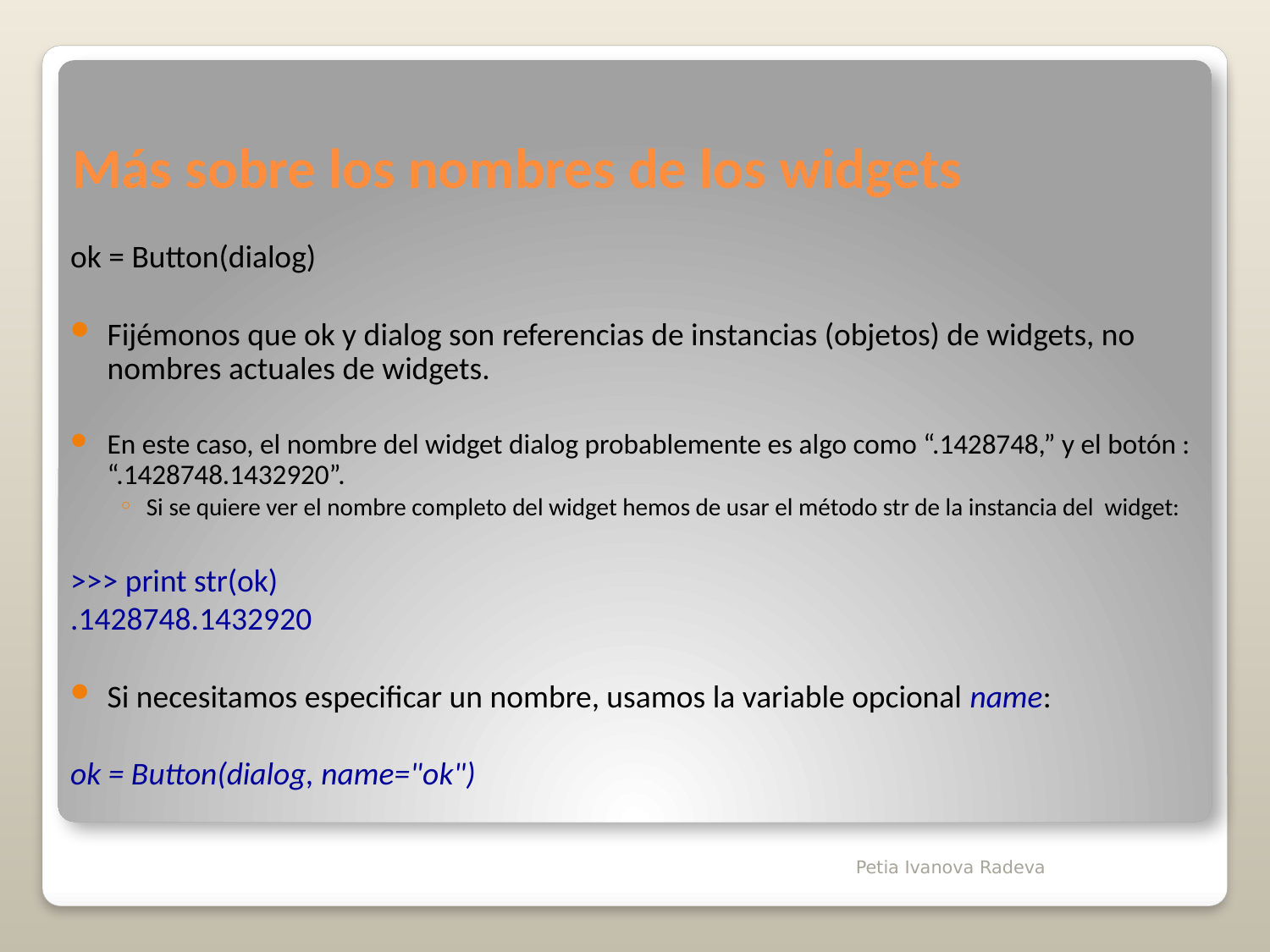

Más sobre los nombres de los widgets
ok = Button(dialog)

Fijémonos que ok y dialog son referencias de instancias (objetos) de widgets, no nombres actuales de widgets.

En este caso, el nombre del widget dialog probablemente es algo como “.1428748,” y el botón : “.1428748.1432920”.
Si se quiere ver el nombre completo del widget hemos de usar el método str de la instancia del  widget:

>>> print str(ok)
.1428748.1432920

Si necesitamos especificar un nombre, usamos la variable opcional name:

ok = Button(dialog, name="ok")